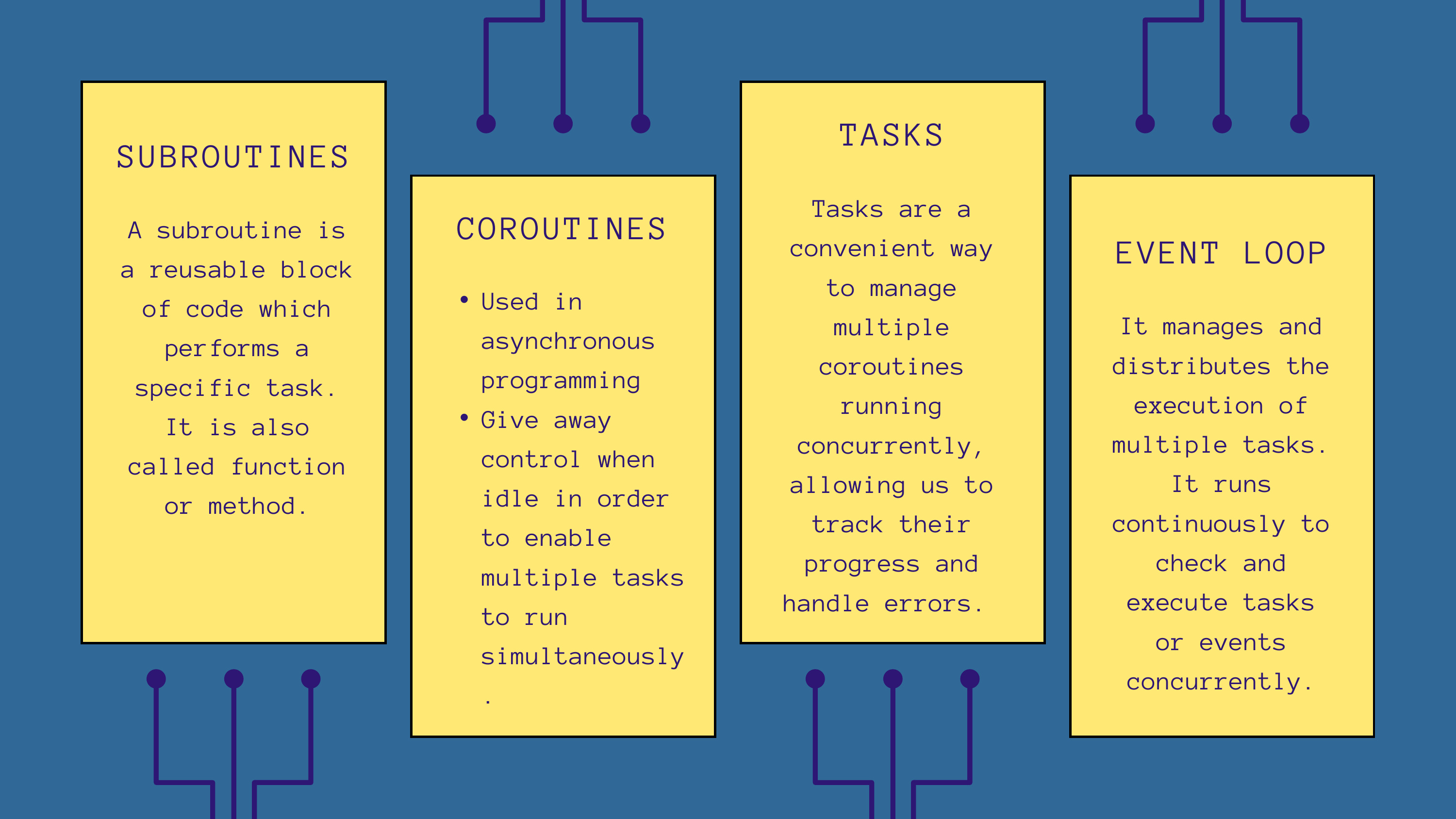

TASKS
Tasks are a convenient way to manage multiple coroutines running concurrently, allowing us to track their progress and handle errors.
SUBROUTINES

A subroutine is a reusable block of code which performs a specific task. It is also called function or method.
COROUTINES
Used in asynchronous programming
Give away control when idle in order to enable multiple tasks to run simultaneously.
EVENT LOOP
It manages and distributes the execution of multiple tasks. It runs continuously to check and execute tasks or events concurrently.